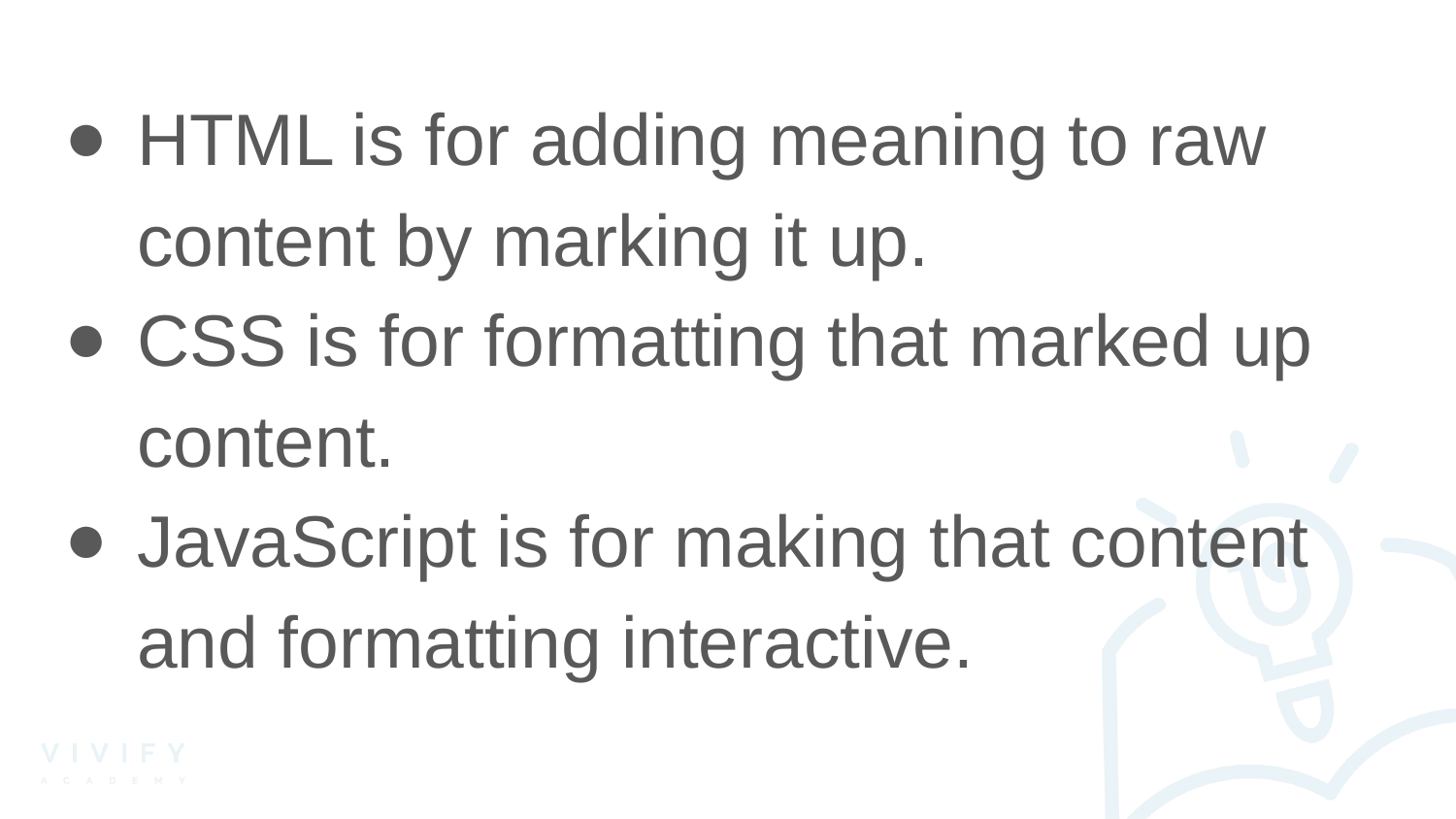

HTML is for adding meaning to raw content by marking it up.
CSS is for formatting that marked up content.
JavaScript is for making that content and formatting interactive.